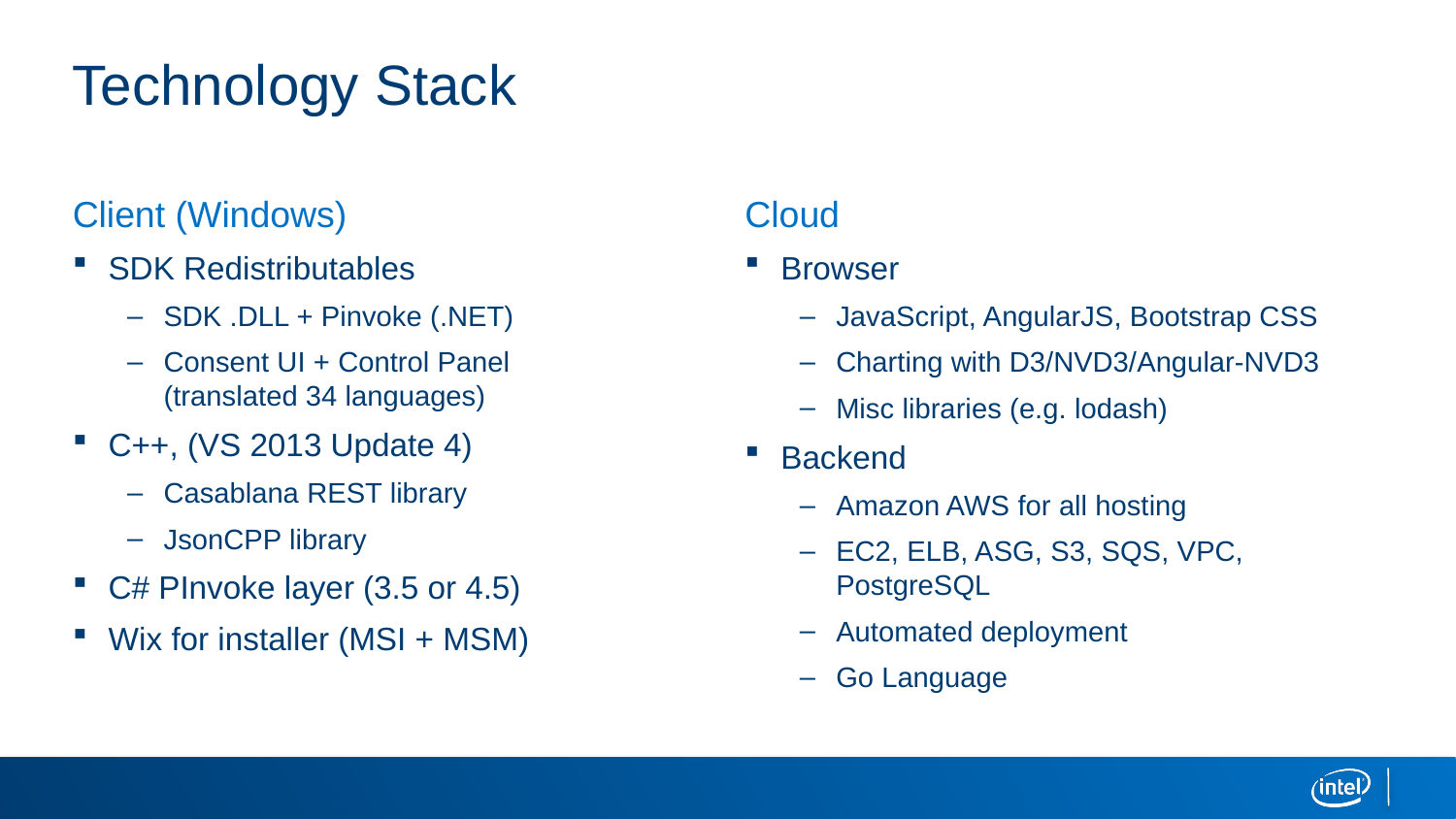

# Technology Stack
Client (Windows)
SDK Redistributables
SDK .DLL + Pinvoke (.NET)
Consent UI + Control Panel
(translated 34 languages)
C++, (VS 2013 Update 4)
Casablana REST library
JsonCPP library
C# PInvoke layer (3.5 or 4.5)
Wix for installer (MSI + MSM)
Cloud
Browser
JavaScript, AngularJS, Bootstrap CSS
Charting with D3/NVD3/Angular-NVD3
Misc libraries (e.g. lodash)
Backend
Amazon AWS for all hosting
EC2, ELB, ASG, S3, SQS, VPC, PostgreSQL
Automated deployment
Go Language